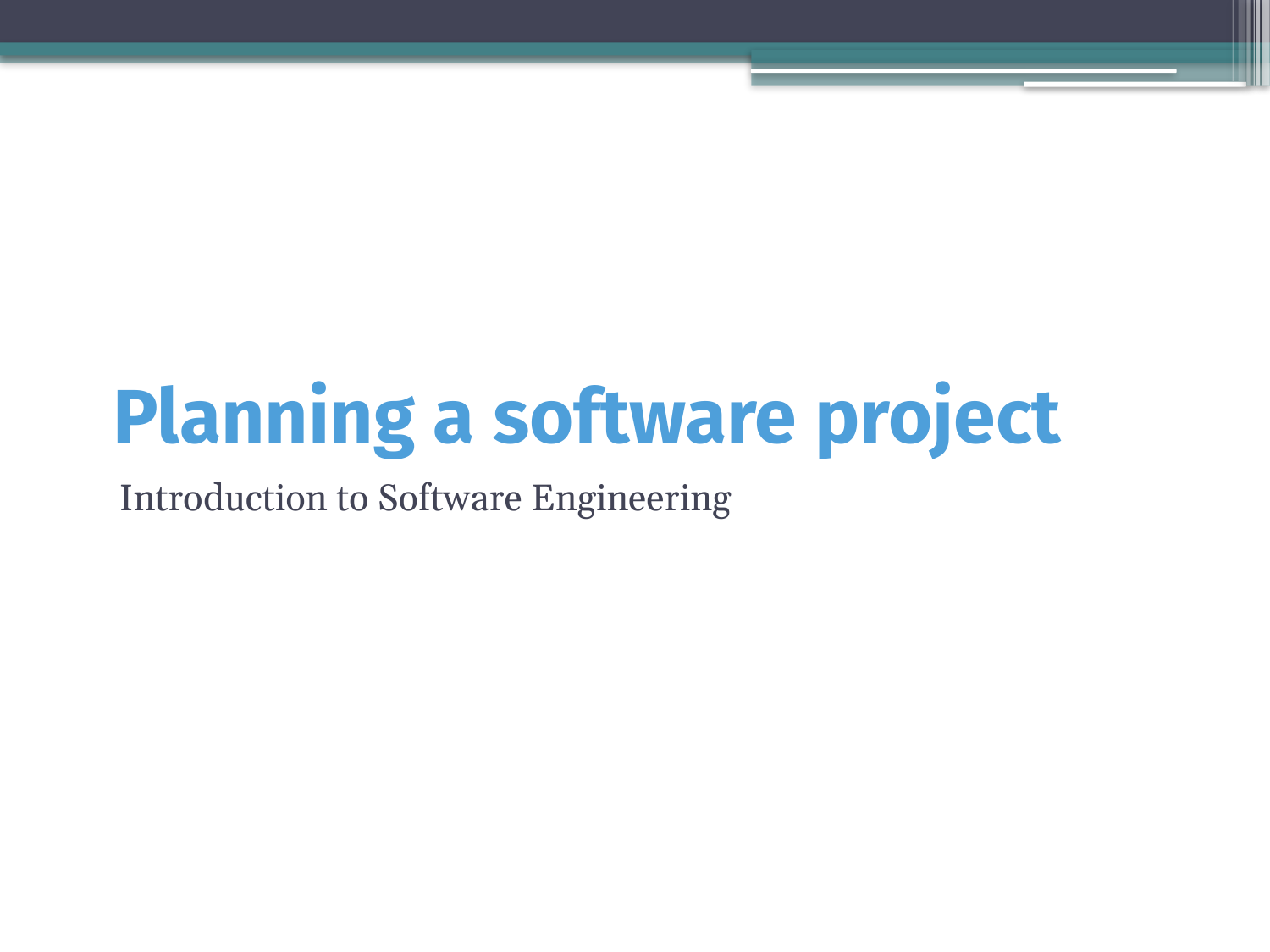

# Planning a software project
Introduction to Software Engineering